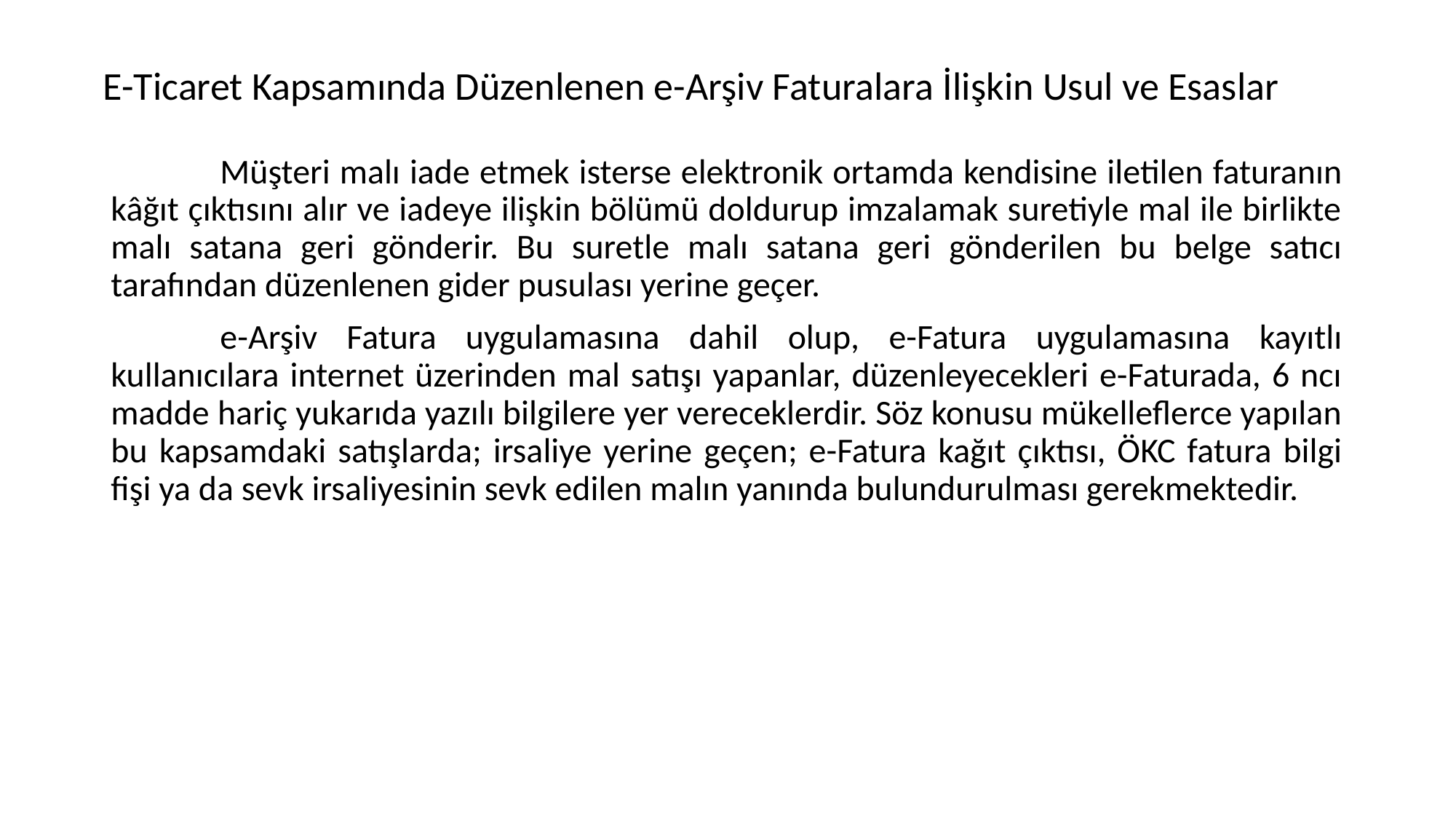

# E-Ticaret Kapsamında Düzenlenen e-Arşiv Faturalara İlişkin Usul ve Esaslar
	Müşteri malı iade etmek isterse elektronik ortamda kendisine iletilen faturanın kâğıt çıktısını alır ve iadeye ilişkin bölümü doldurup imzalamak suretiyle mal ile birlikte malı satana geri gönderir. Bu suretle malı satana geri gönderilen bu belge satıcı tarafından düzenlenen gider pusulası yerine geçer.
	e-Arşiv Fatura uygulamasına dahil olup, e-Fatura uygulamasına kayıtlı kullanıcılara internet üzerinden mal satışı yapanlar, düzenleyecekleri e-Faturada, 6 ncı madde hariç yukarıda yazılı bilgilere yer vereceklerdir. Söz konusu mükelleflerce yapılan bu kapsamdaki satışlarda; irsaliye yerine geçen; e-Fatura kağıt çıktısı, ÖKC fatura bilgi fişi ya da sevk irsaliyesinin sevk edilen malın yanında bulundurulması gerekmektedir.